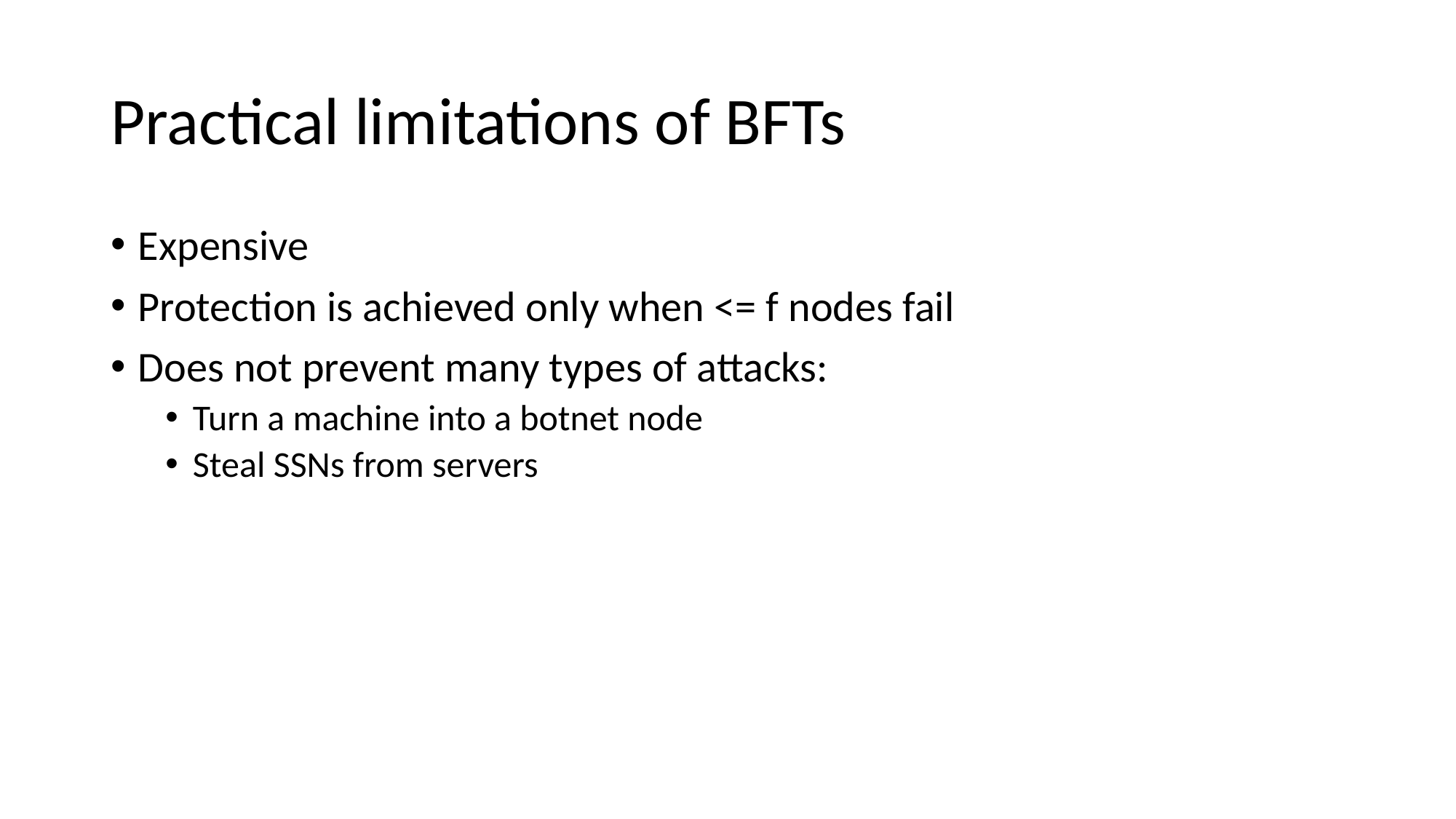

# Practical limitations of BFTs
Expensive
Protection is achieved only when <= f nodes fail
Does not prevent many types of attacks:
Turn a machine into a botnet node
Steal SSNs from servers